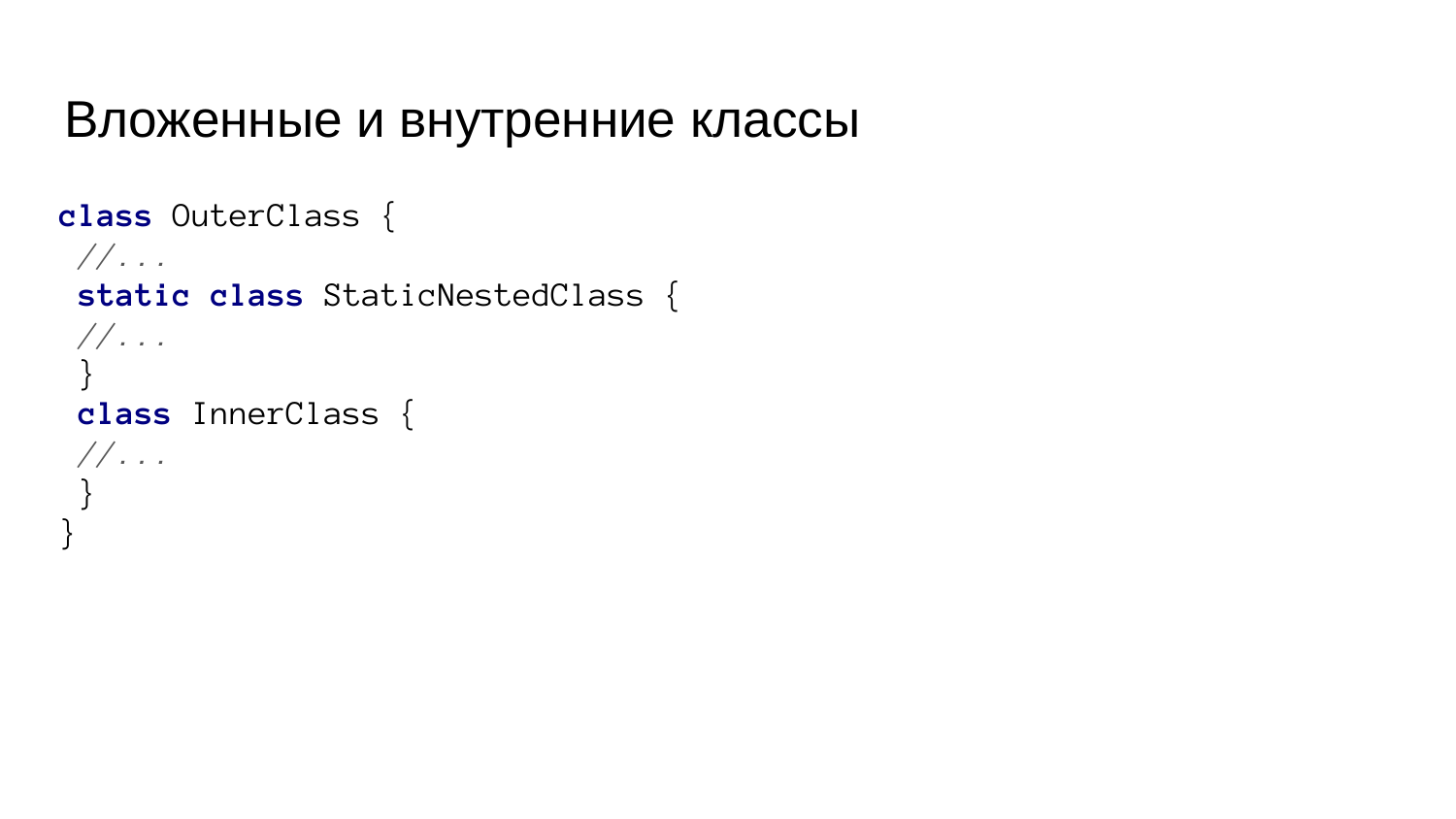

# Вложенные и внутренние классы

| class OuterClass { //... static class StaticNestedClass { //... } class InnerClass { //... } } |
| --- |